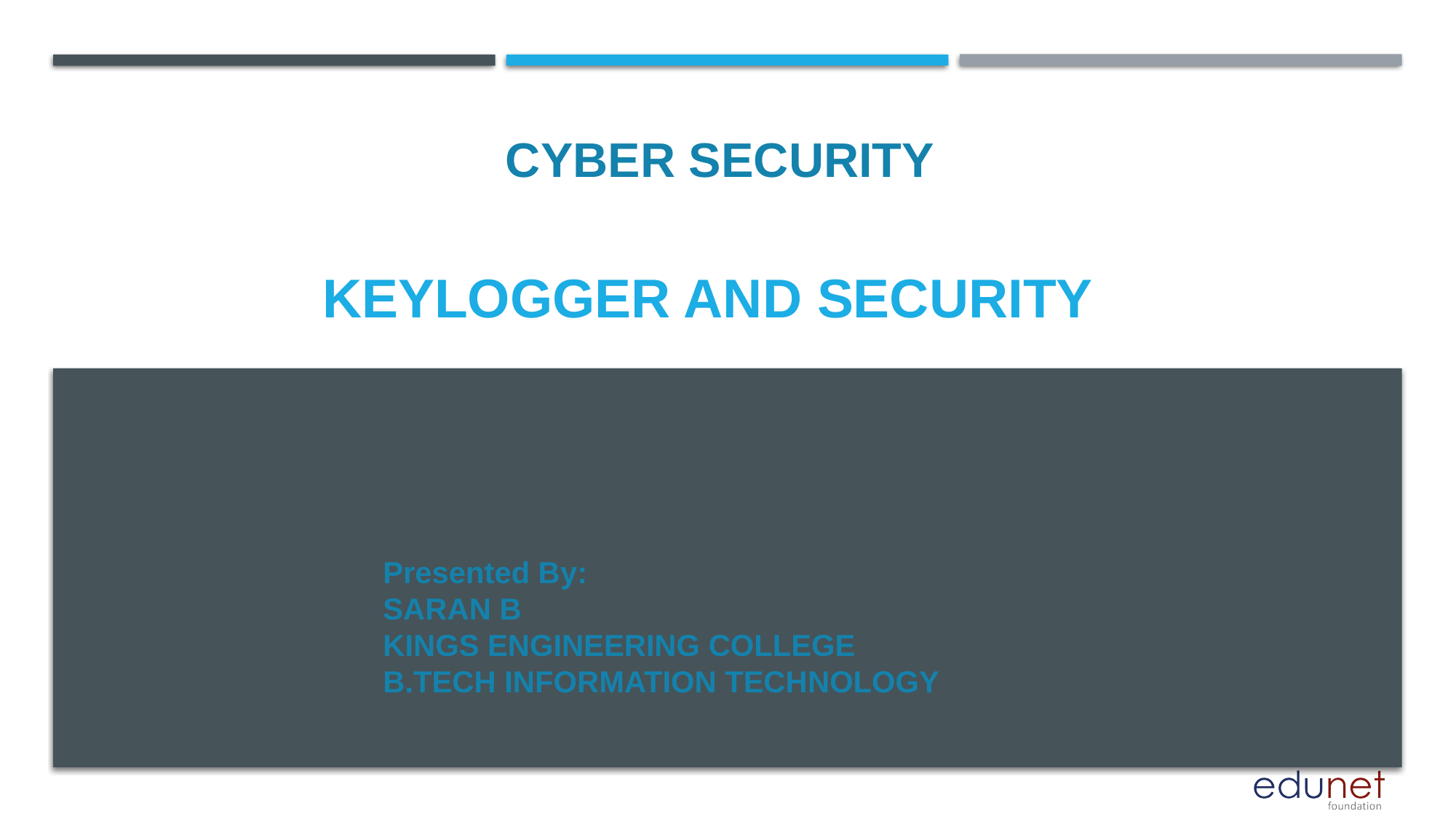

CYBER SECURITY
# KEYLOGGER AND SECURITY
Presented By:
SARAN B
KINGS ENGINEERING COLLEGE
B.TECH INFORMATION TECHNOLOGY